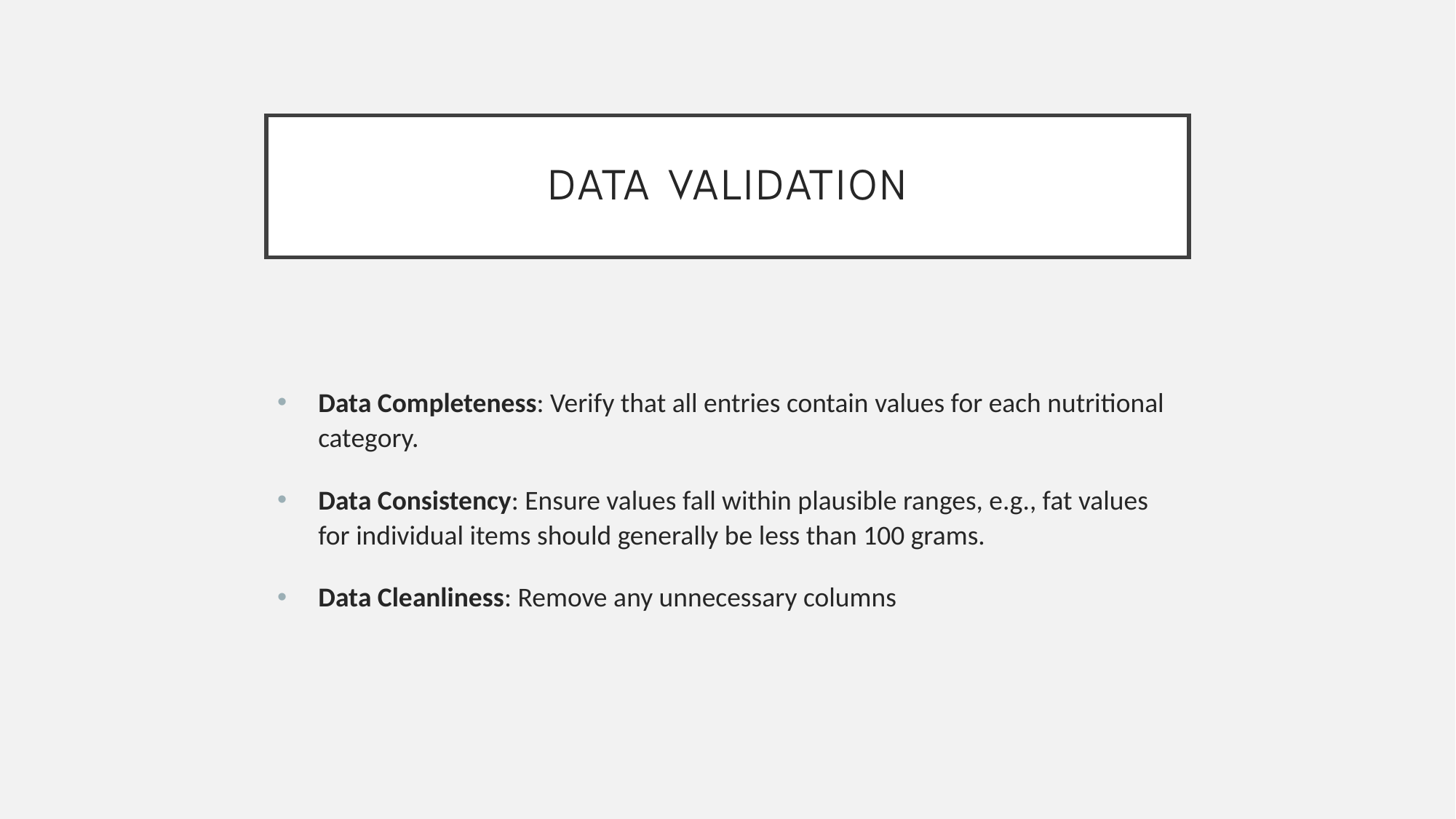

# DATA VALIDATION

Data Completeness: Verify that all entries contain values for each nutritional category.
Data Consistency: Ensure values fall within plausible ranges, e.g., fat values for individual items should generally be less than 100 grams.
Data Cleanliness: Remove any unnecessary columns